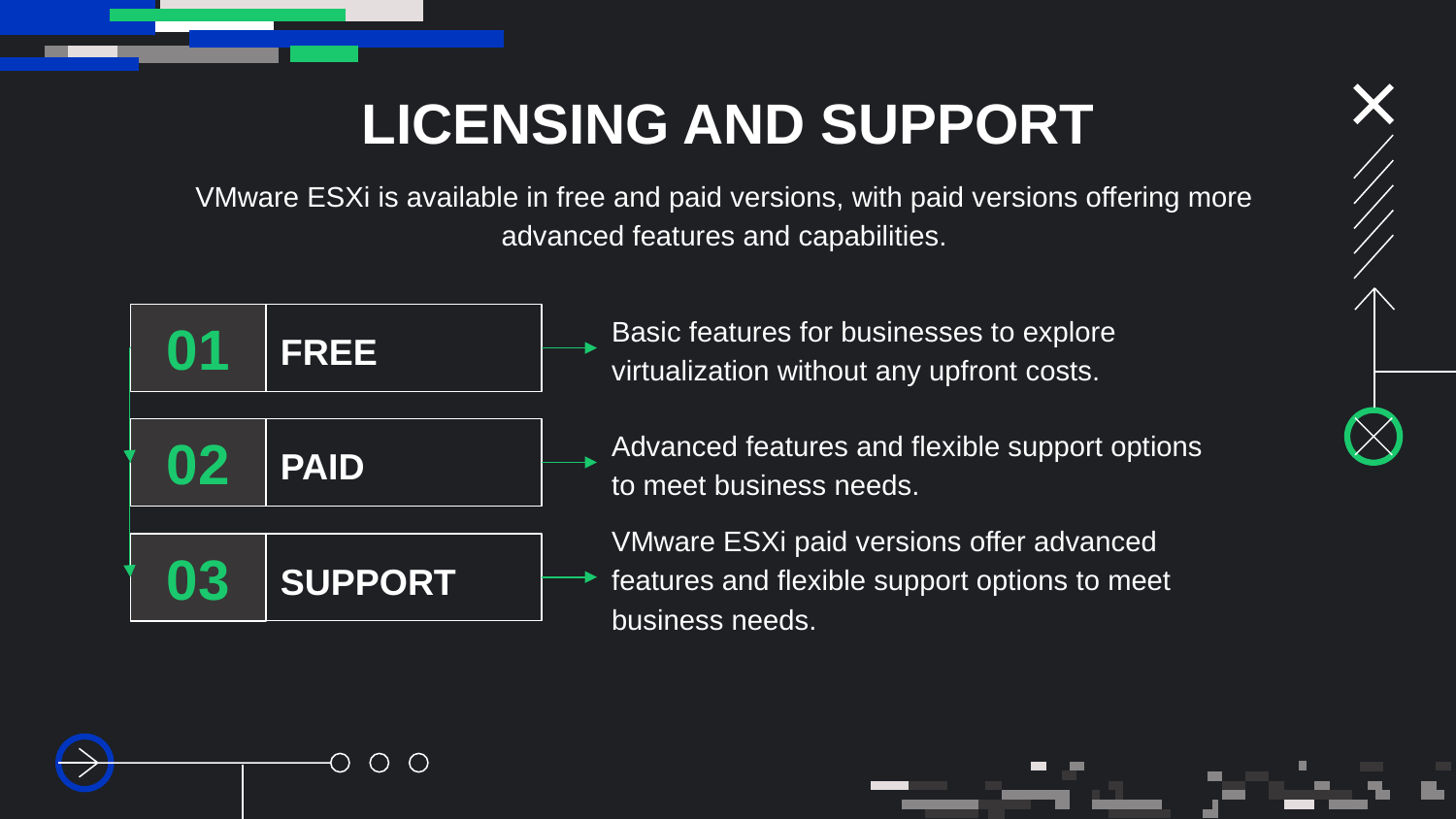

# LICENSING AND SUPPORT
VMware ESXi is available in free and paid versions, with paid versions offering more advanced features and capabilities.
01
FREE
Basic features for businesses to explore virtualization without any upfront costs.
02
PAID
Advanced features and flexible support options to meet business needs.
03
SUPPORT
VMware ESXi paid versions offer advanced features and flexible support options to meet business needs.
You can describe the topic of the section here